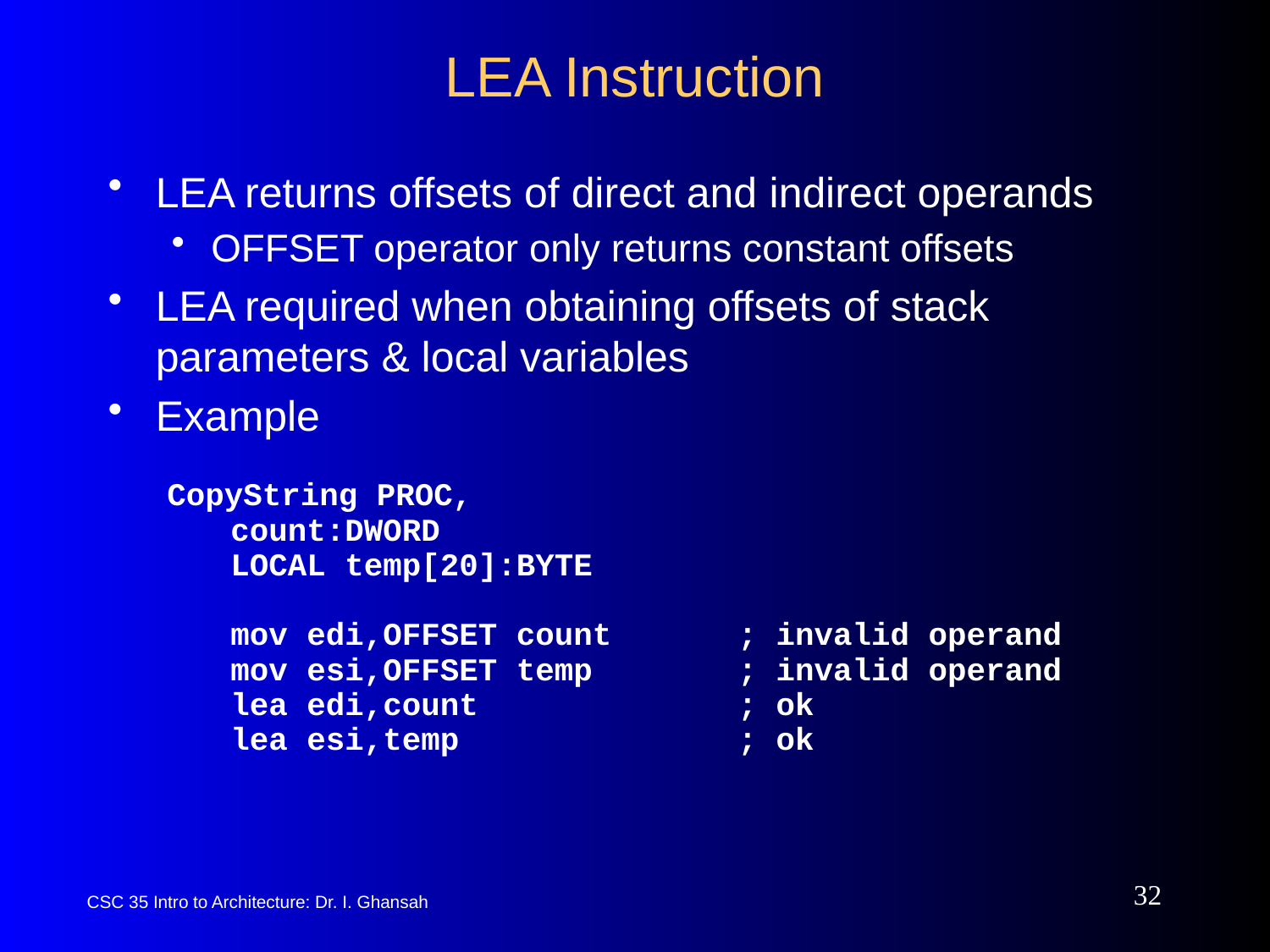

# LEA Instruction
LEA returns offsets of direct and indirect operands
OFFSET operator only returns constant offsets
LEA required when obtaining offsets of stack parameters & local variables
Example
CopyString PROC,
	count:DWORD
	LOCAL temp[20]:BYTE

	mov edi,OFFSET count	; invalid operand
	mov esi,OFFSET temp	; invalid operand
	lea edi,count	; ok
	lea esi,temp	; ok
32
CSC 35 Intro to Architecture: Dr. I. Ghansah